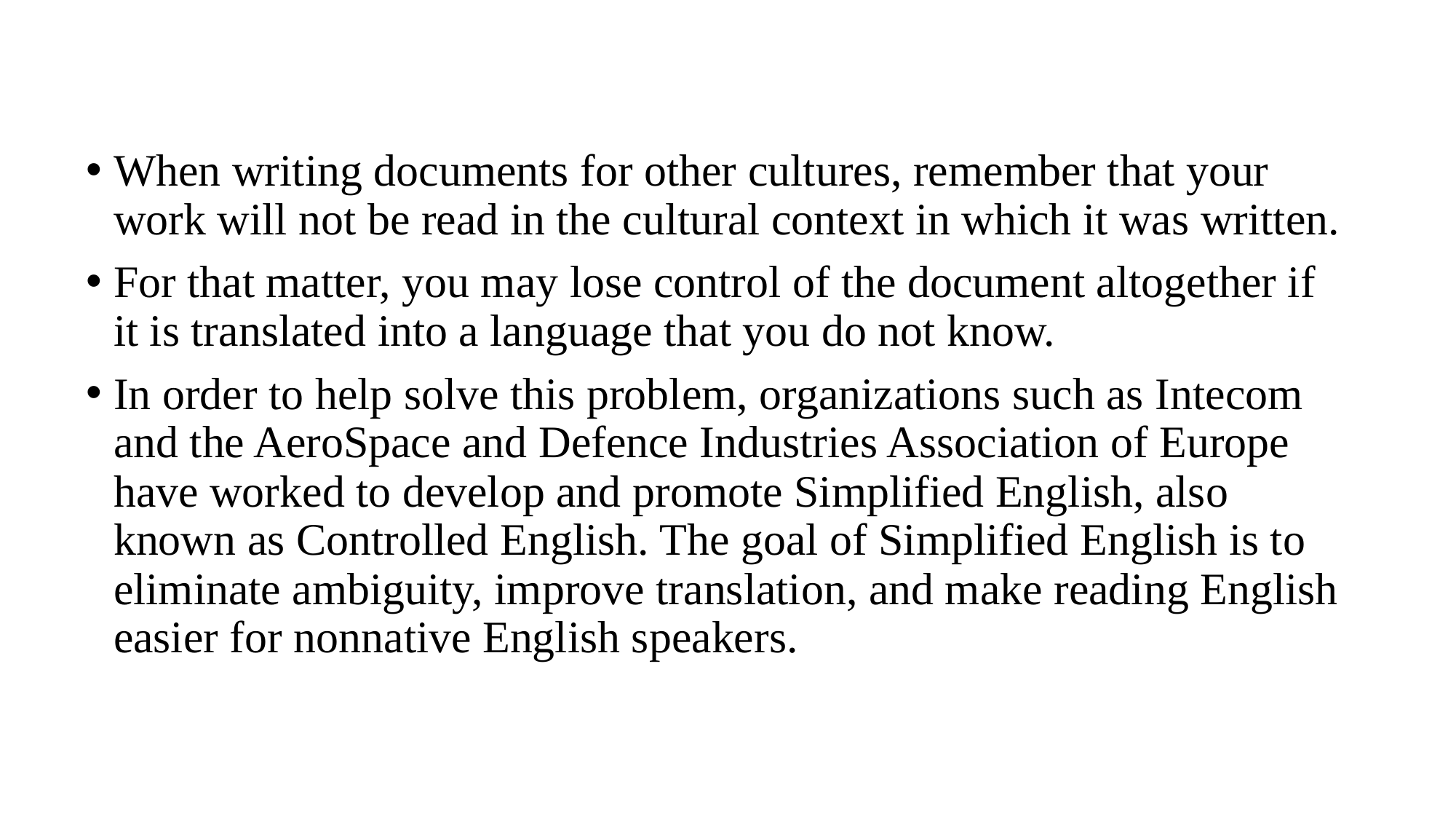

When writing documents for other cultures, remember that your work will not be read in the cultural context in which it was written.
For that matter, you may lose control of the document altogether if it is translated into a language that you do not know.
In order to help solve this problem, organizations such as Intecom and the AeroSpace and Defence Industries Association of Europe have worked to develop and promote Simplified English, also known as Controlled English. The goal of Simplified English is to eliminate ambiguity, improve translation, and make reading English easier for nonnative English speakers.